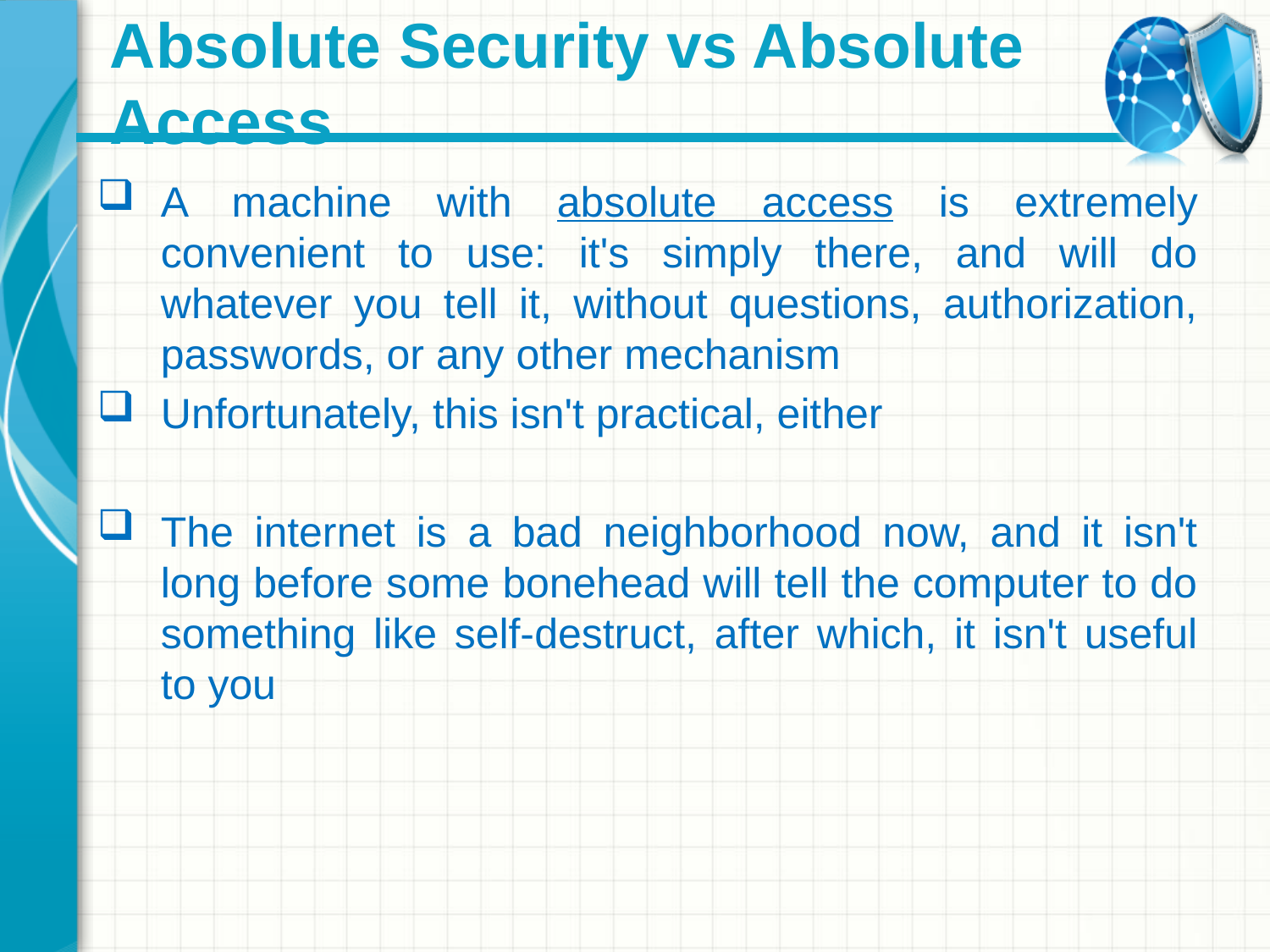

# Absolute Security vs Absolute Access
A machine with absolute access is extremely convenient to use: it's simply there, and will do whatever you tell it, without questions, authorization, passwords, or any other mechanism
Unfortunately, this isn't practical, either

The internet is a bad neighborhood now, and it isn't long before some bonehead will tell the computer to do something like self-destruct, after which, it isn't useful to you